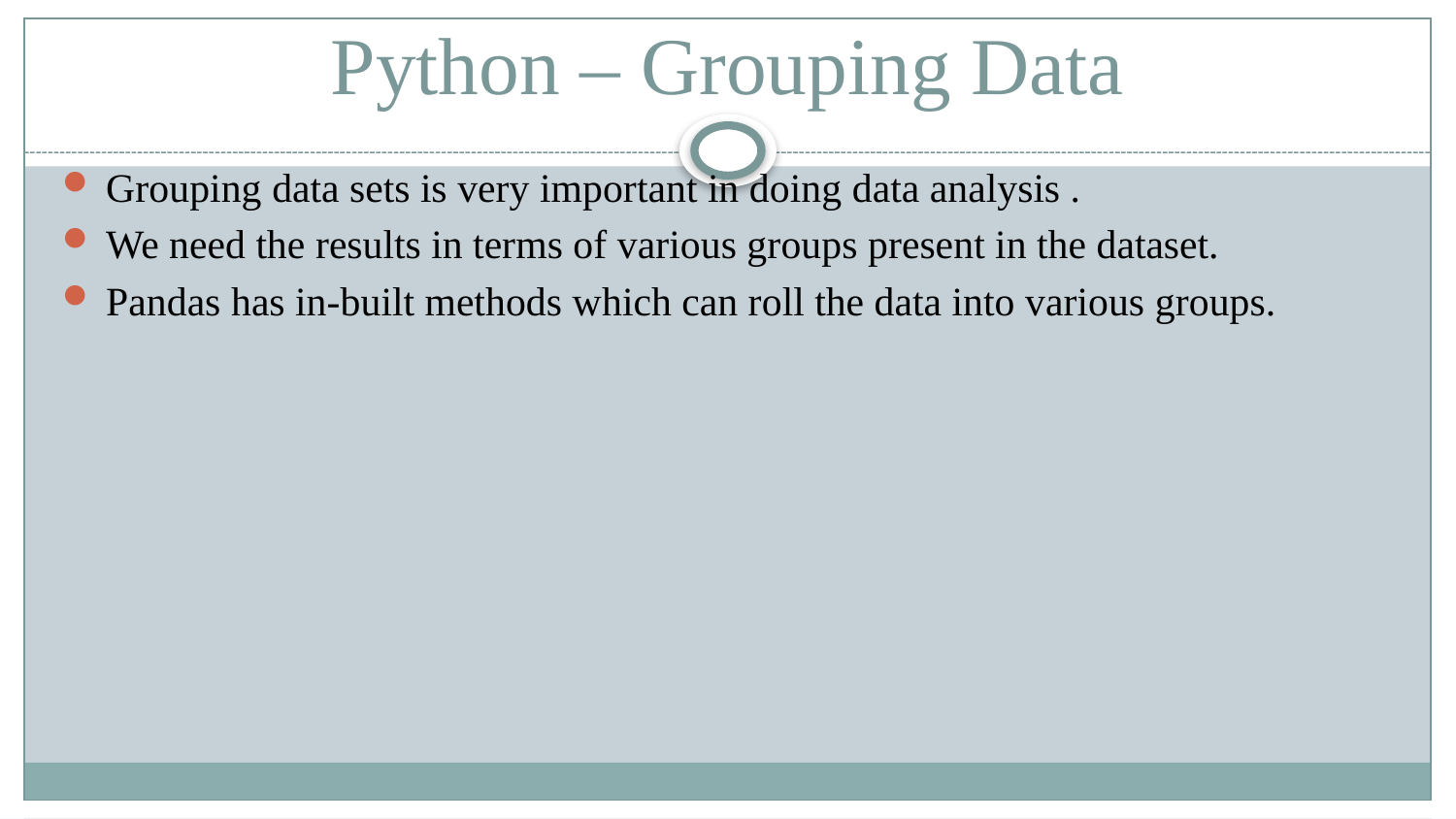

# Python – Grouping Data
Grouping data sets is very important in doing data analysis .
We need the results in terms of various groups present in the dataset.
Pandas has in-built methods which can roll the data into various groups.